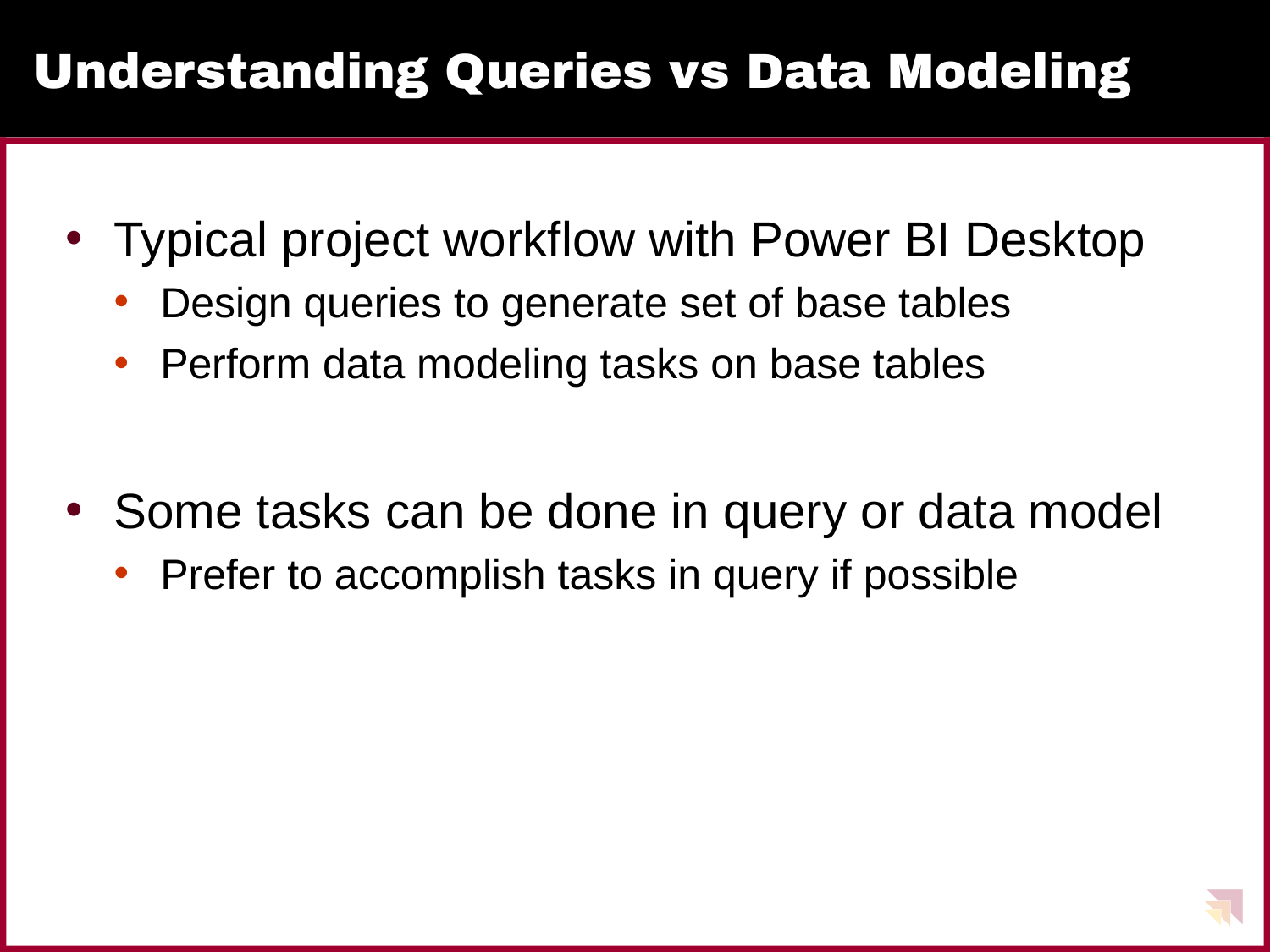

# Understanding Queries vs Data Modeling
Typical project workflow with Power BI Desktop
Design queries to generate set of base tables
Perform data modeling tasks on base tables

Some tasks can be done in query or data model
Prefer to accomplish tasks in query if possible